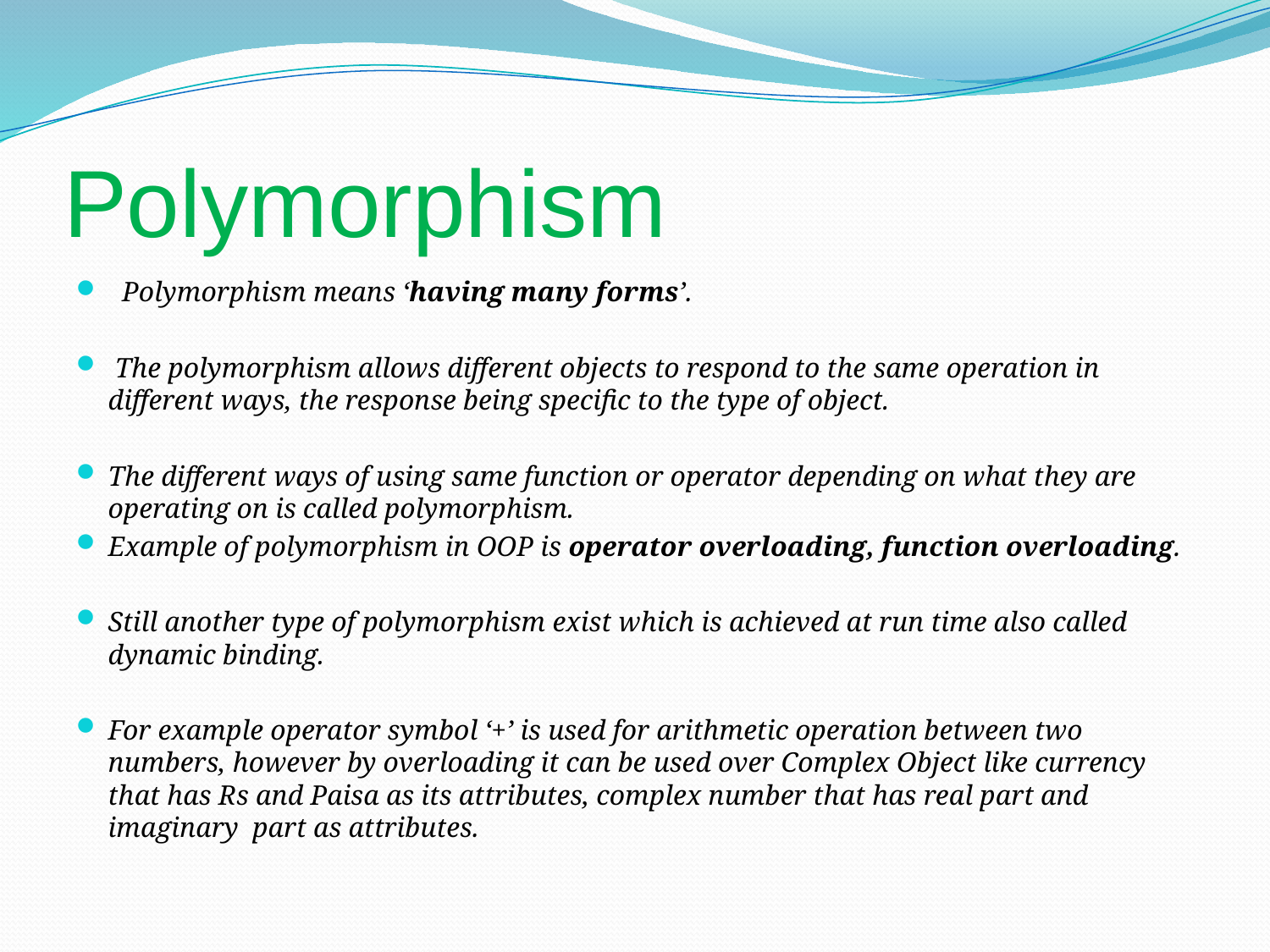

# Polymorphism
  Polymorphism means ‘having many forms’.

 The polymorphism allows different objects to respond to the same operation in different ways, the response being specific to the type of object.

The different ways of using same function or operator depending on what they are operating on is called polymorphism.
Example of polymorphism in OOP is operator overloading, function overloading.

Still another type of polymorphism exist which is achieved at run time also called dynamic binding.

For example operator symbol ‘+’ is used for arithmetic operation between two numbers, however by overloading it can be used over Complex Object like currency that has Rs and Paisa as its attributes, complex number that has real part and imaginary  part as attributes.